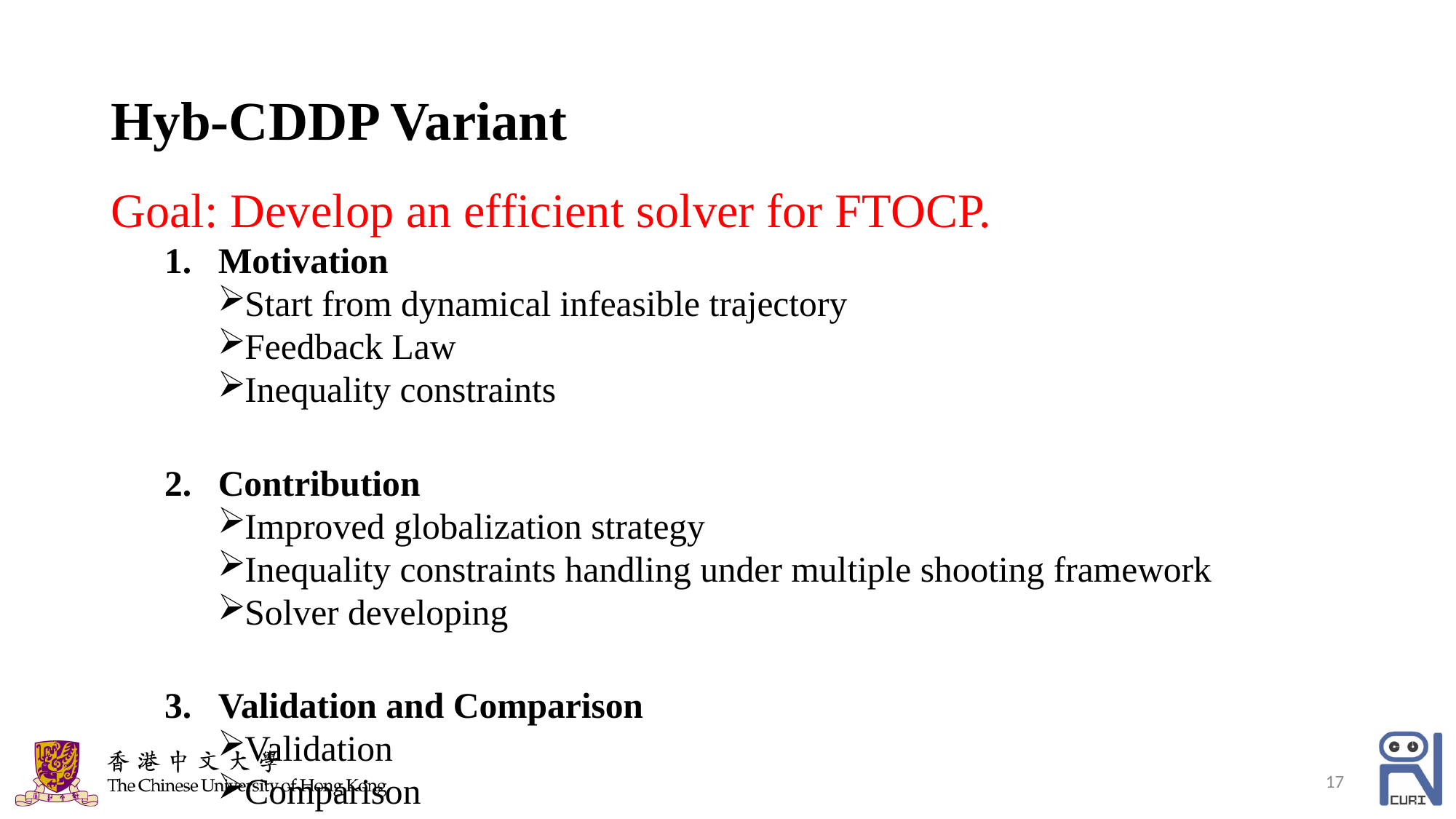

# Hyb-CDDP Variant
Goal: Develop an efficient solver for FTOCP.
Motivation
Start from dynamical infeasible trajectory
Feedback Law
Inequality constraints

Contribution
Improved globalization strategy
Inequality constraints handling under multiple shooting framework
Solver developing

Validation and Comparison
Validation
Comparison

17